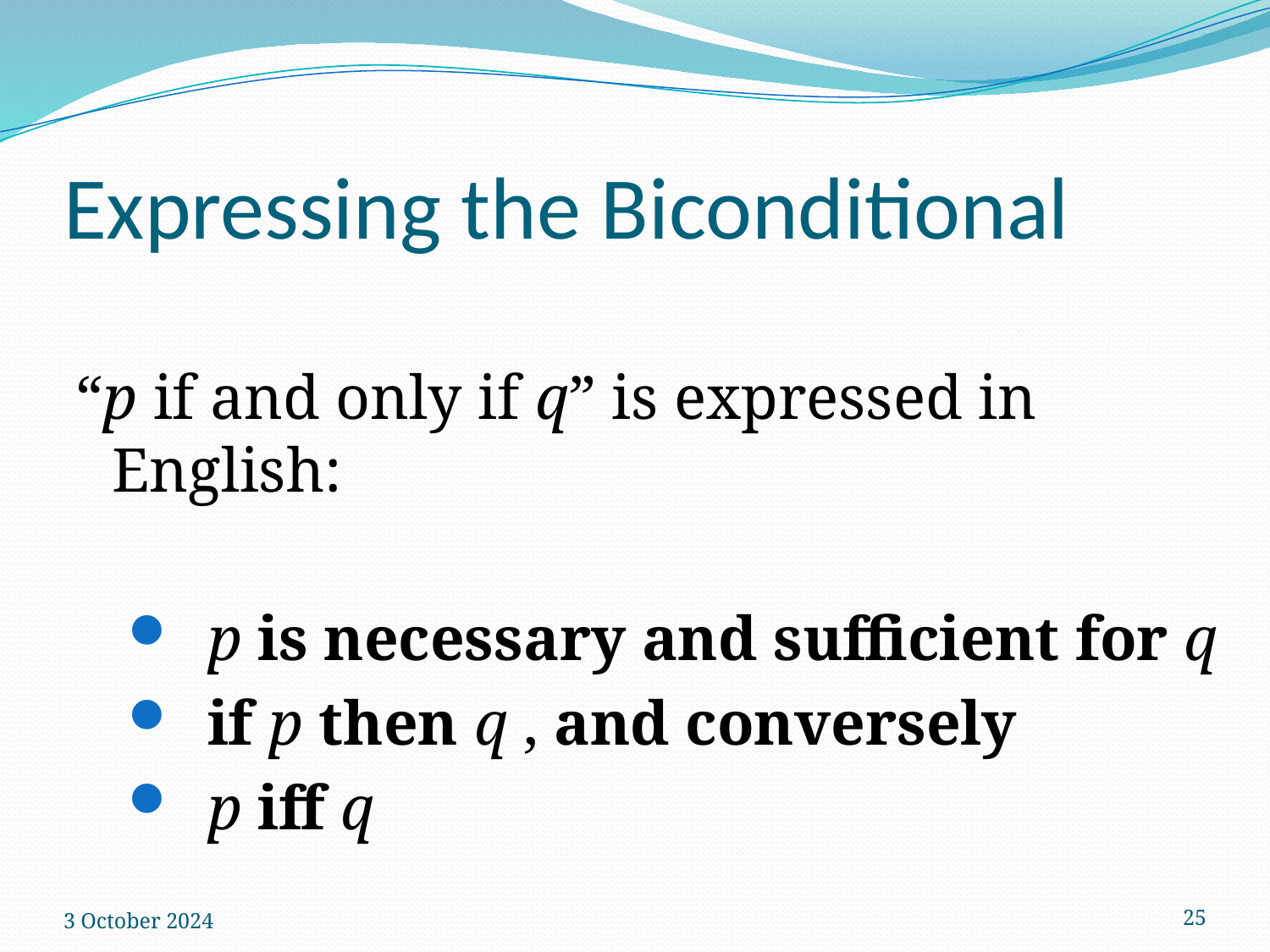

# Expressing the Biconditional

“p if and only if q” is expressed in English:

  p is necessary and sufficient for q
  if p then q , and conversely
  p iff q
3 October 2024
25